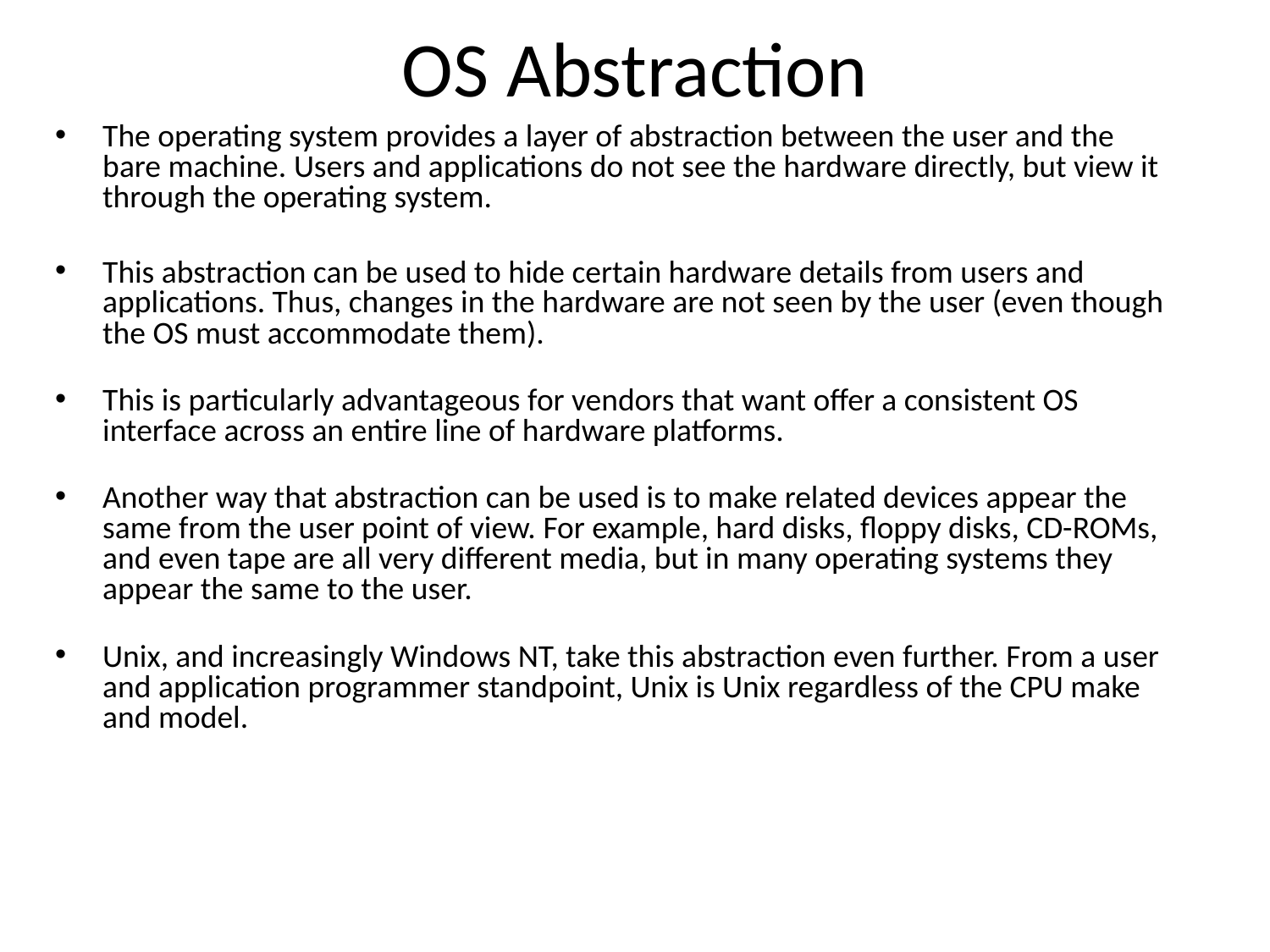

# OS Abstraction
The operating system provides a layer of abstraction between the user and the bare machine. Users and applications do not see the hardware directly, but view it through the operating system.
This abstraction can be used to hide certain hardware details from users and applications. Thus, changes in the hardware are not seen by the user (even though the OS must accommodate them).
This is particularly advantageous for vendors that want offer a consistent OS interface across an entire line of hardware platforms.
Another way that abstraction can be used is to make related devices appear the same from the user point of view. For example, hard disks, floppy disks, CD-ROMs, and even tape are all very different media, but in many operating systems they appear the same to the user.
Unix, and increasingly Windows NT, take this abstraction even further. From a user and application programmer standpoint, Unix is Unix regardless of the CPU make and model.